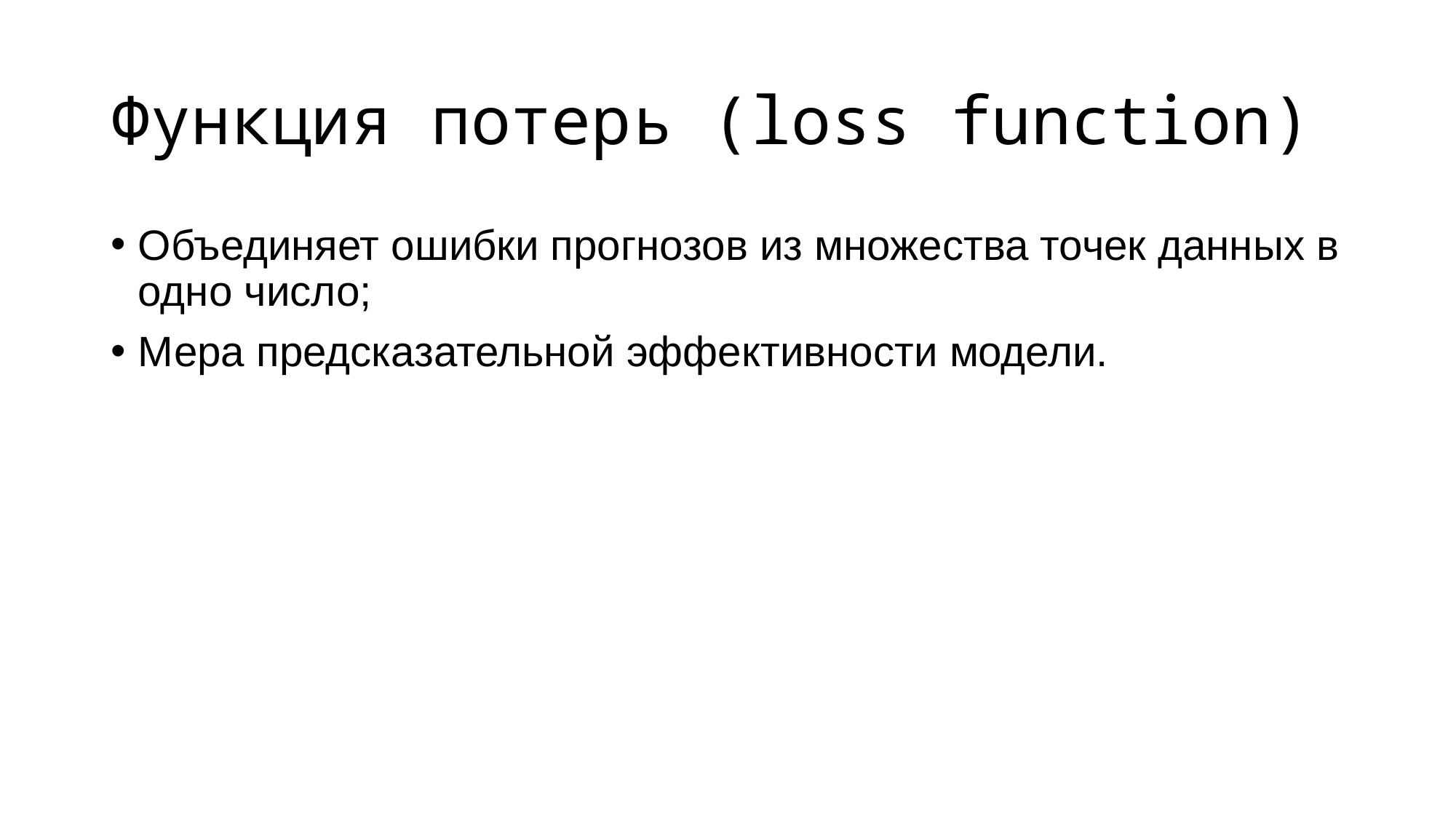

# Функция потерь (loss function)
Объединяет ошибки прогнозов из множества точек данных в одно число;
Мера предсказательной эффективности модели.